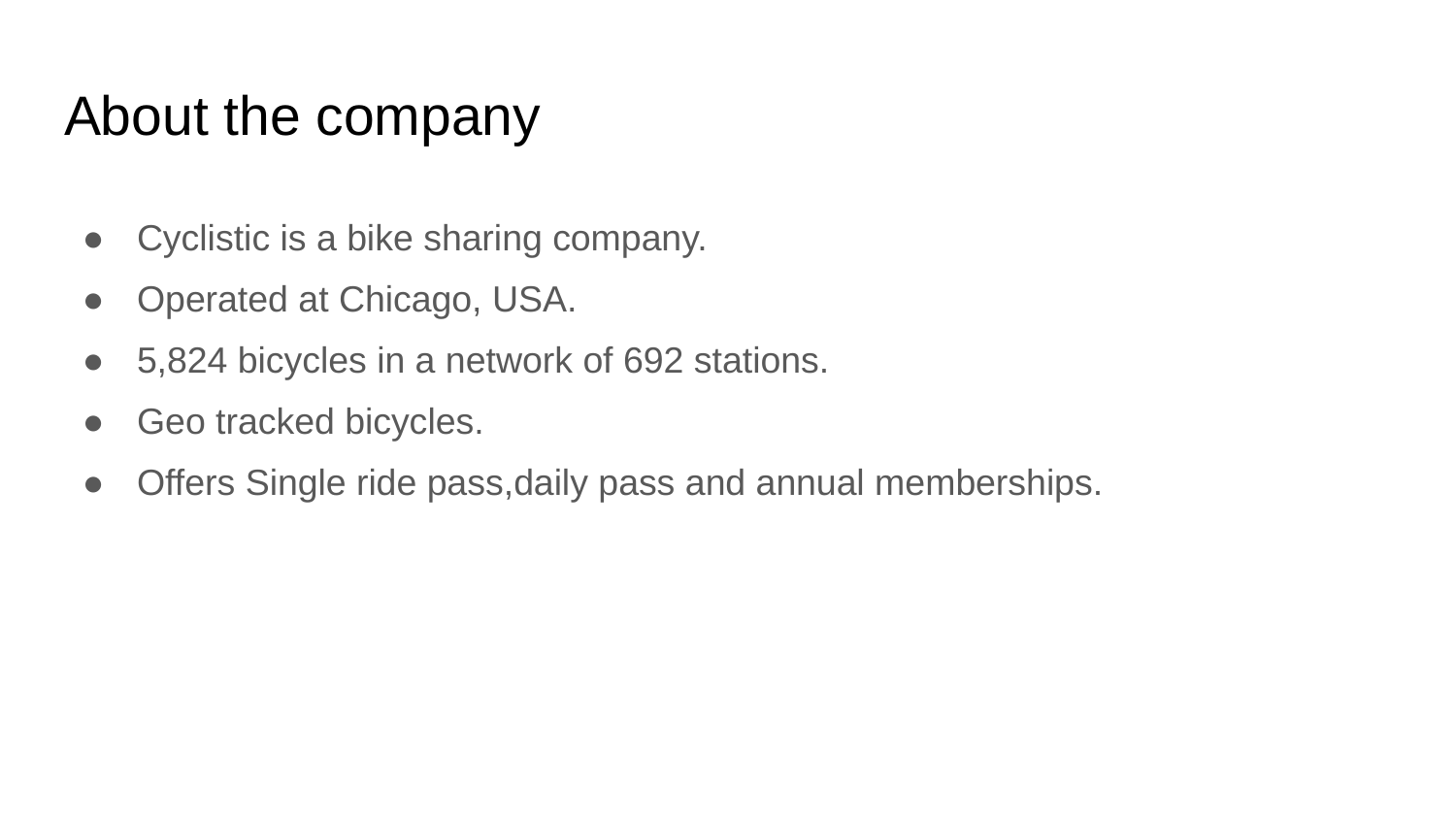

# About the company
Cyclistic is a bike sharing company.
Operated at Chicago, USA.
5,824 bicycles in a network of 692 stations.
Geo tracked bicycles.
Offers Single ride pass,daily pass and annual memberships.